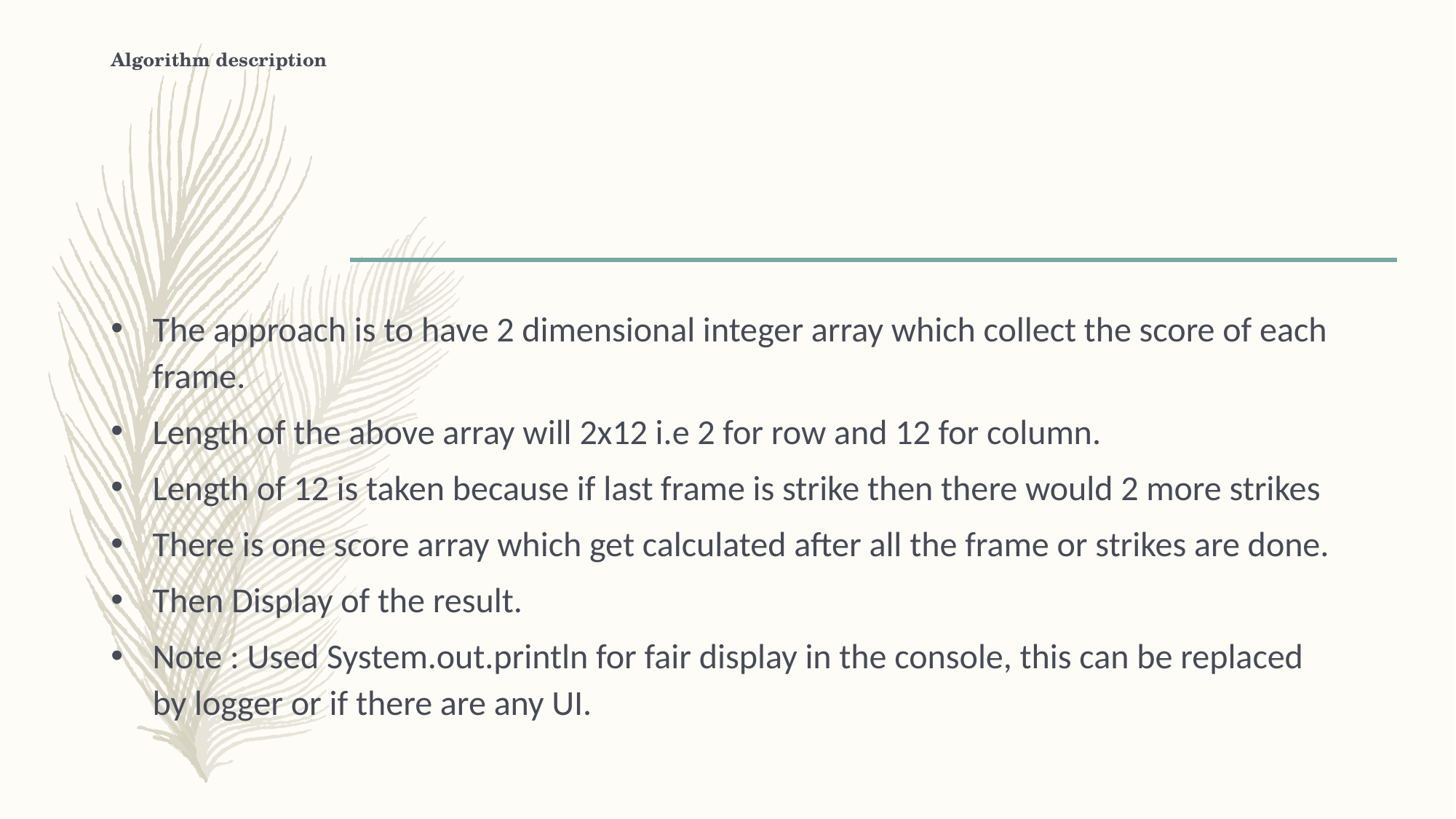

# Algorithm description
The approach is to have 2 dimensional integer array which collect the score of each frame.
Length of the above array will 2x12 i.e 2 for row and 12 for column.
Length of 12 is taken because if last frame is strike then there would 2 more strikes
There is one score array which get calculated after all the frame or strikes are done.
Then Display of the result.
Note : Used System.out.println for fair display in the console, this can be replaced by logger or if there are any UI.